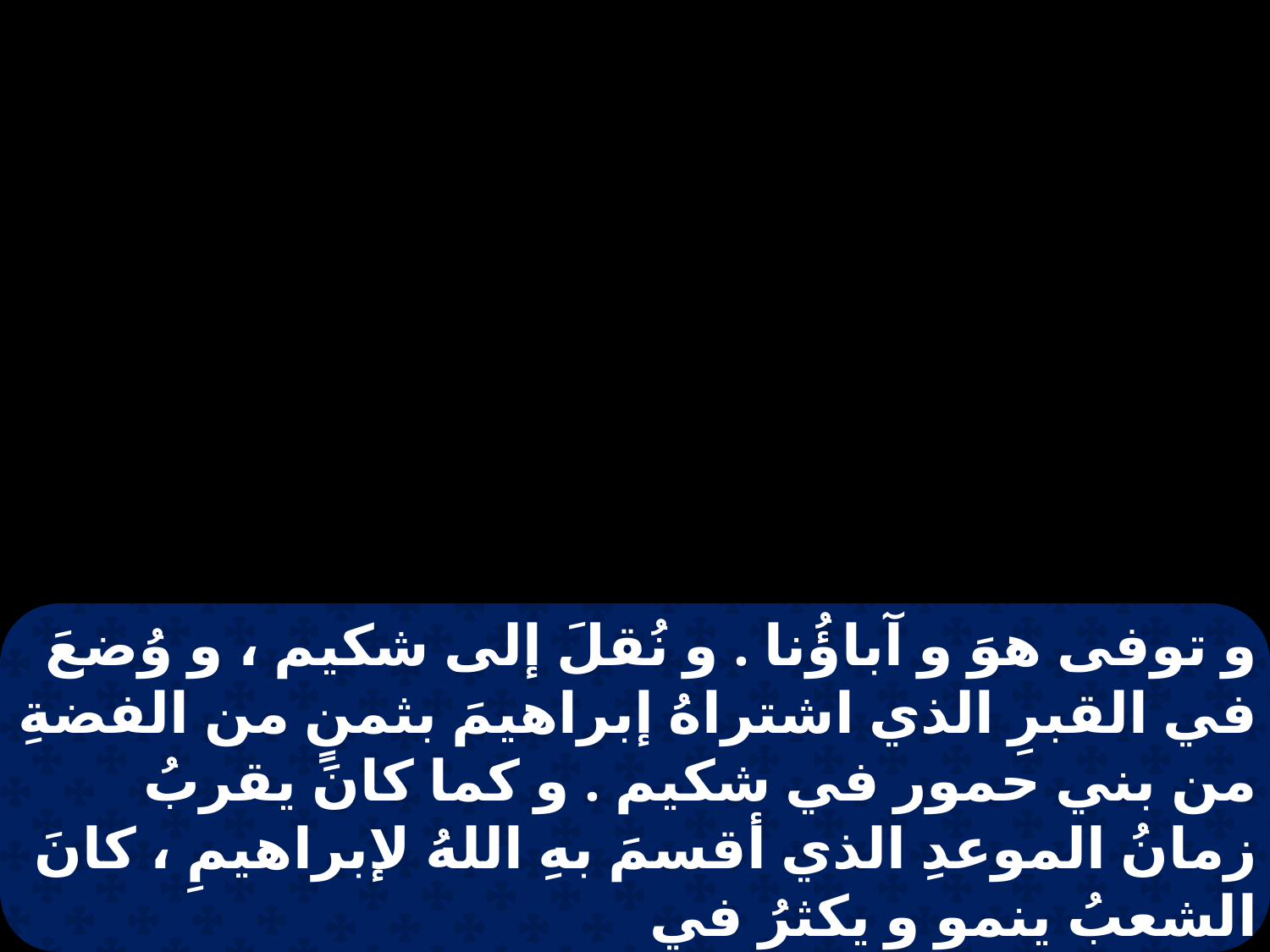

و توفى هوَ و آباؤُنا . و نُقلَ إلى شكيم ، و وُضعَ في القبرِ الذي اشتراهُ إبراهيمَ بثمنٍ من الفضةِ من بني حمور في شكيم . و كما كانَ يقربُ زمانُ الموعدِ الذي أقسمَ بهِ اللهُ لإبراهيمِ ، كانَ الشعبُ ينمو و يكثرُ في